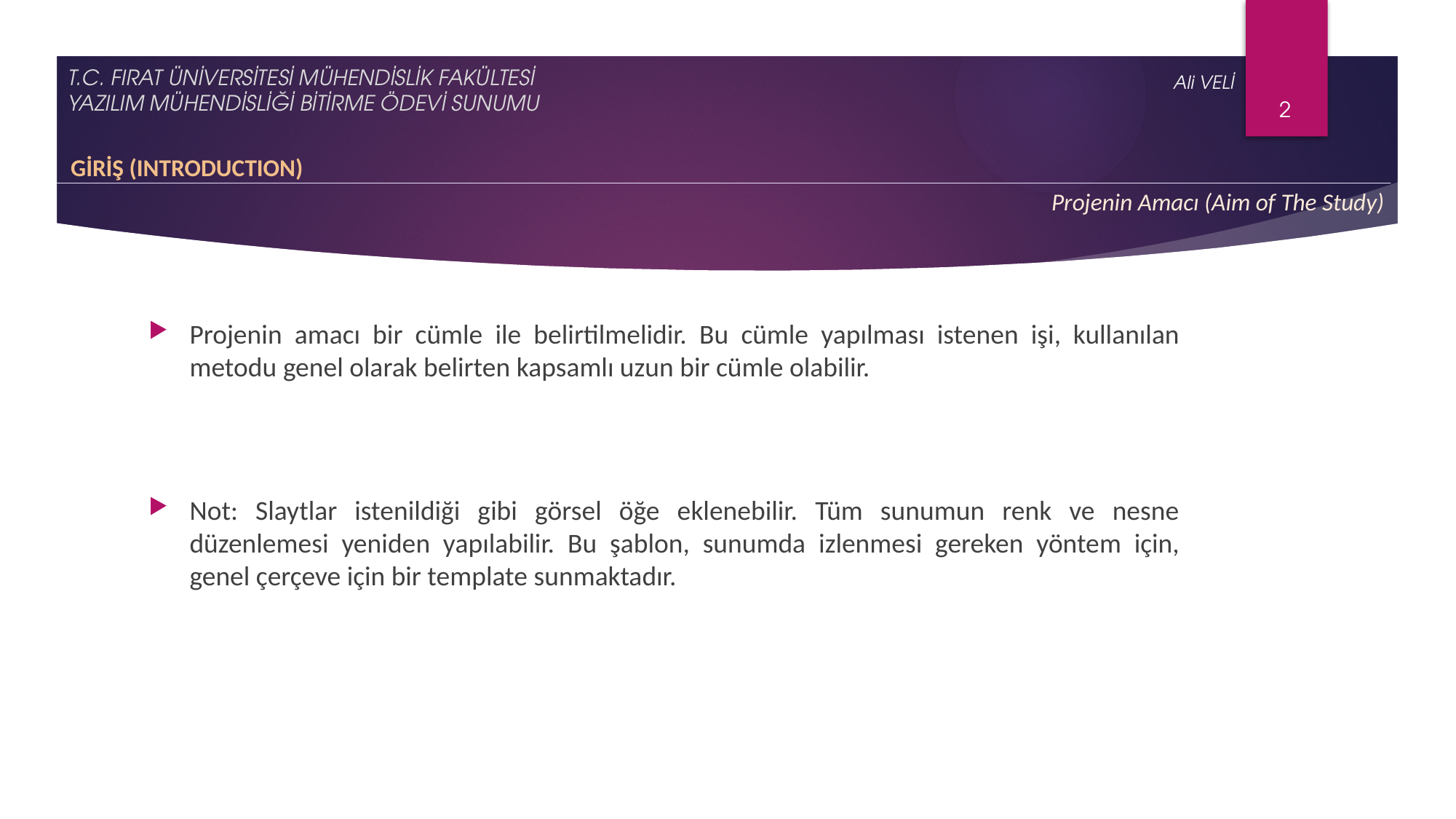

2
# T.C. FIRAT ÜNİVERSİTESİ MÜHENDİSLİK FAKÜLTESİ YAZILIM MÜHENDİSLİĞİ BİTİRME ÖDEVİ SUNUMU
Ali VELİ
GİRİŞ (INTRODUCTION)
Projenin Amacı (Aim of The Study)
Projenin amacı bir cümle ile belirtilmelidir. Bu cümle yapılması istenen işi, kullanılan metodu genel olarak belirten kapsamlı uzun bir cümle olabilir.

Not: Slaytlar istenildiği gibi görsel öğe eklenebilir. Tüm sunumun renk ve nesne düzenlemesi yeniden yapılabilir. Bu şablon, sunumda izlenmesi gereken yöntem için, genel çerçeve için bir template sunmaktadır.